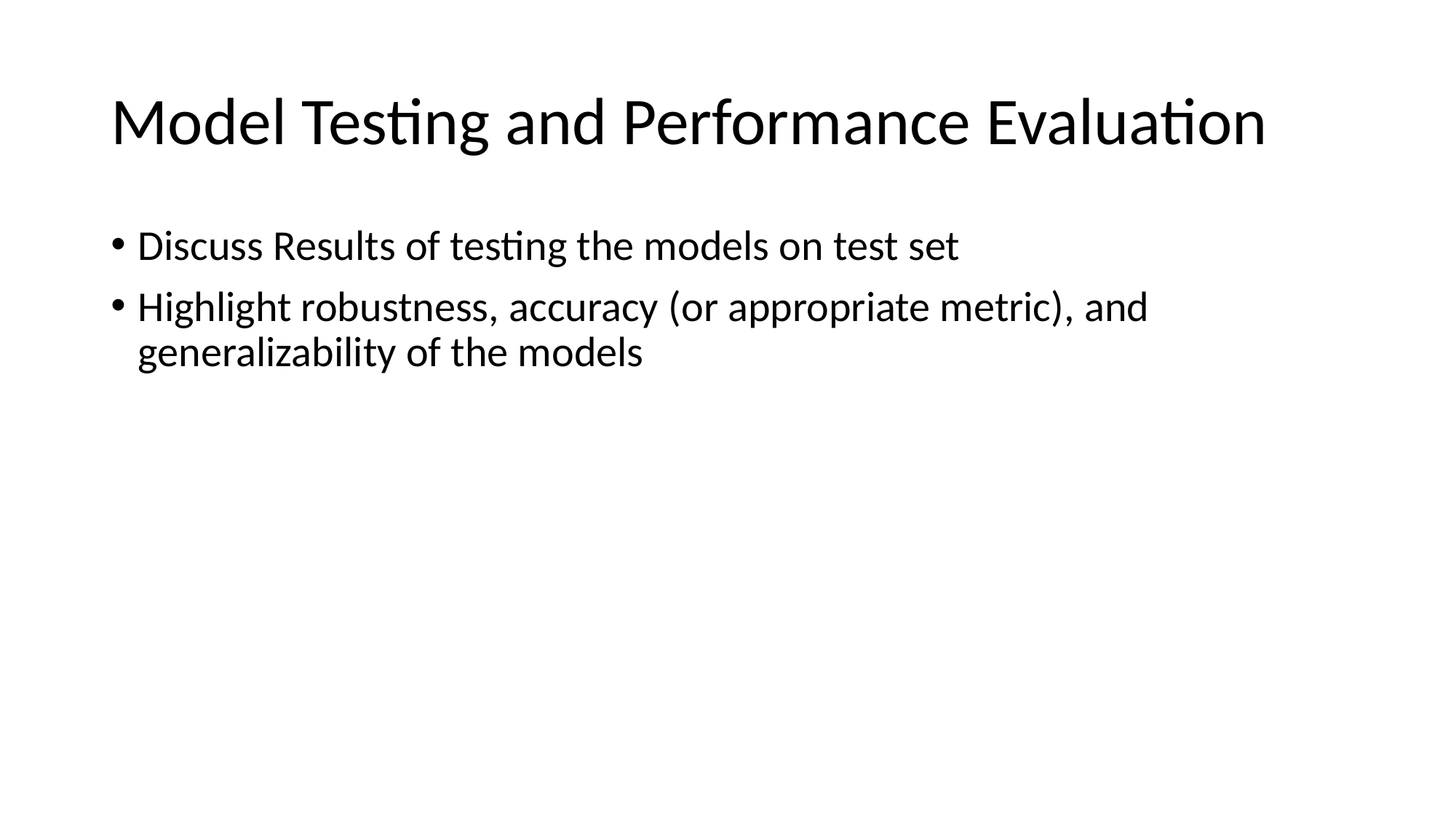

# Model Testing and Performance Evaluation
Discuss Results of testing the models on test set
Highlight robustness, accuracy (or appropriate metric), and generalizability of the models